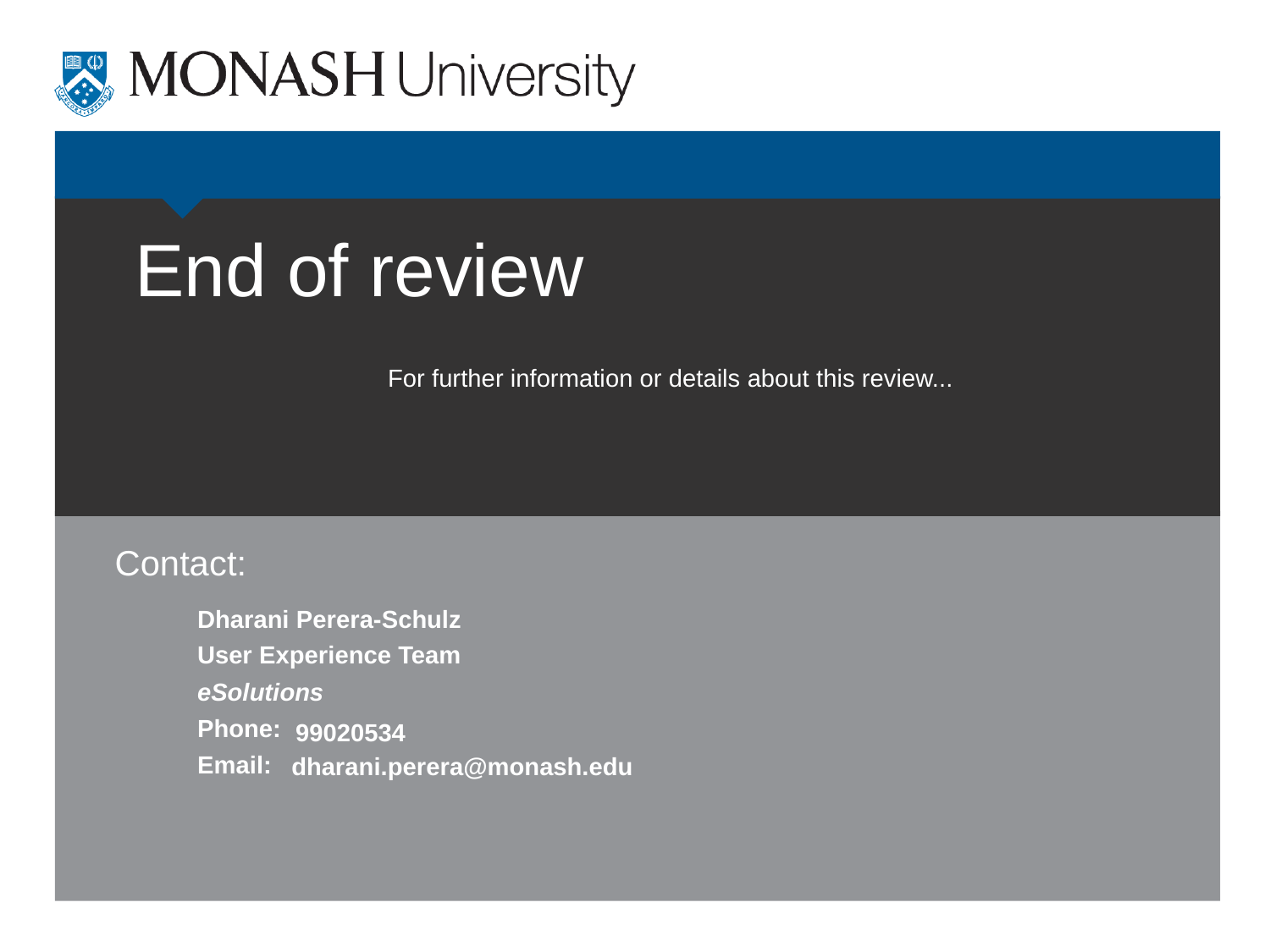

# End of review
Dharani Perera-Schulz
99020534
dharani.perera@monash.edu